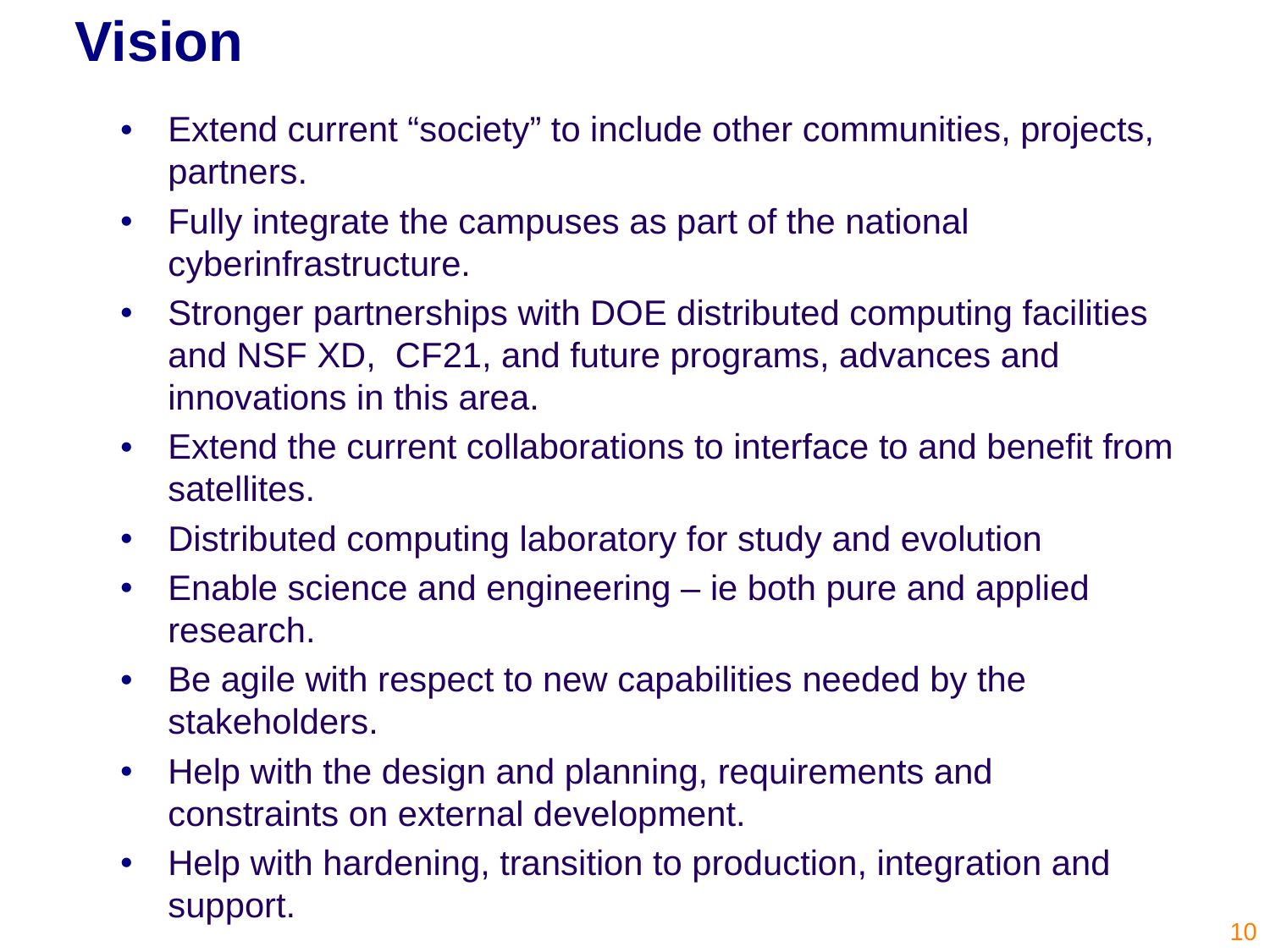

# Vision
Extend current “society” to include other communities, projects, partners.
Fully integrate the campuses as part of the national cyberinfrastructure.
Stronger partnerships with DOE distributed computing facilities and NSF XD,  CF21, and future programs, advances and innovations in this area.
Extend the current collaborations to interface to and benefit from satellites.
Distributed computing laboratory for study and evolution
Enable science and engineering – ie both pure and applied research.
Be agile with respect to new capabilities needed by the stakeholders.
Help with the design and planning, requirements and constraints on external development.
Help with hardening, transition to production, integration and support.

10